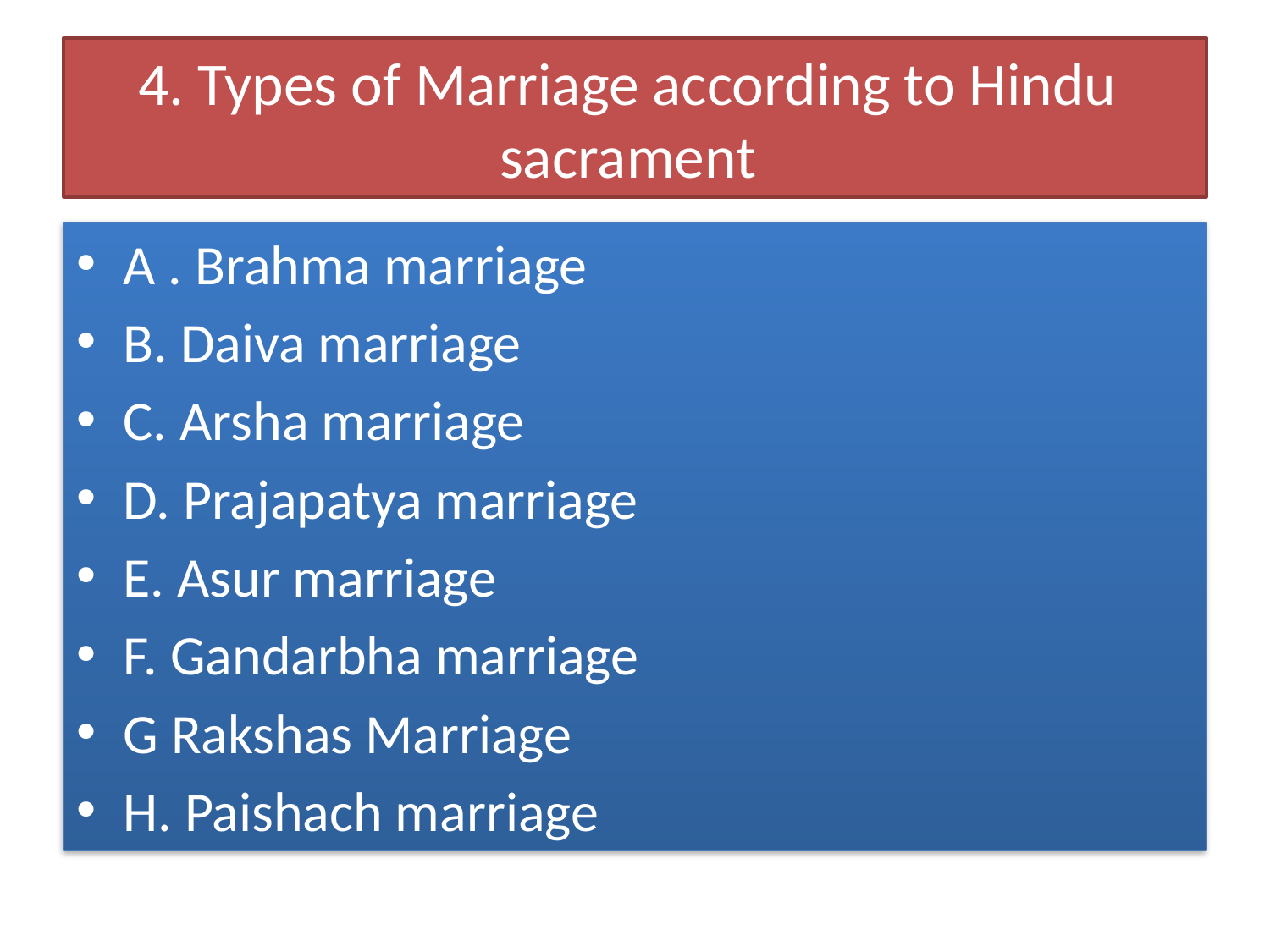

# 4. Types of Marriage according to Hindu  sacrament
A . Brahma marriage
B. Daiva marriage
C. Arsha marriage
D. Prajapatya marriage
E. Asur marriage
F. Gandarbha marriage
G Rakshas Marriage
H. Paishach marriage